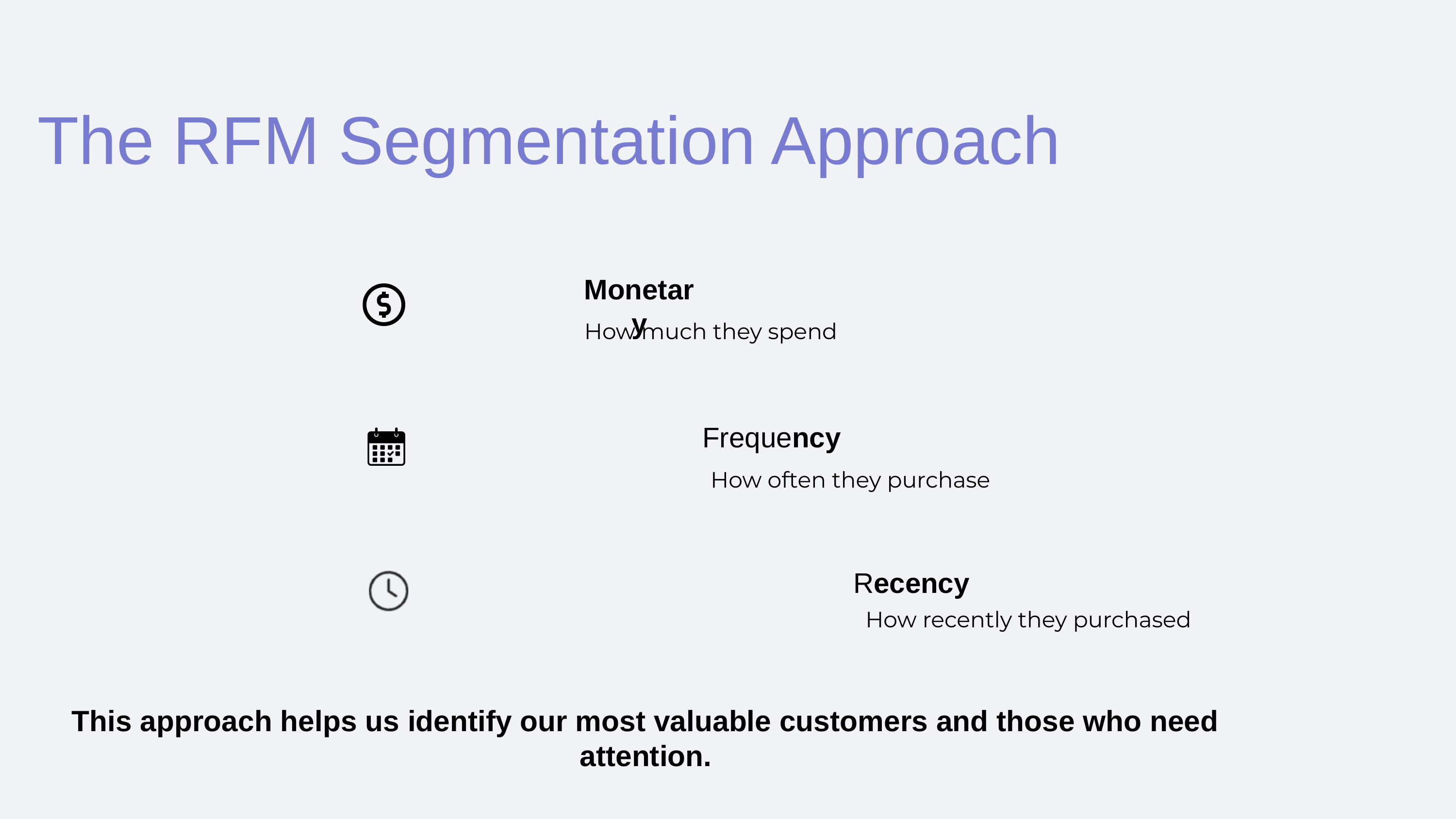

The RFM Segmentation Approach

Monetary

How much they spend
Frequency

How often they purchase

Recency

How recently they purchased

This approach helps us identify our most valuable customers and those who need attention.